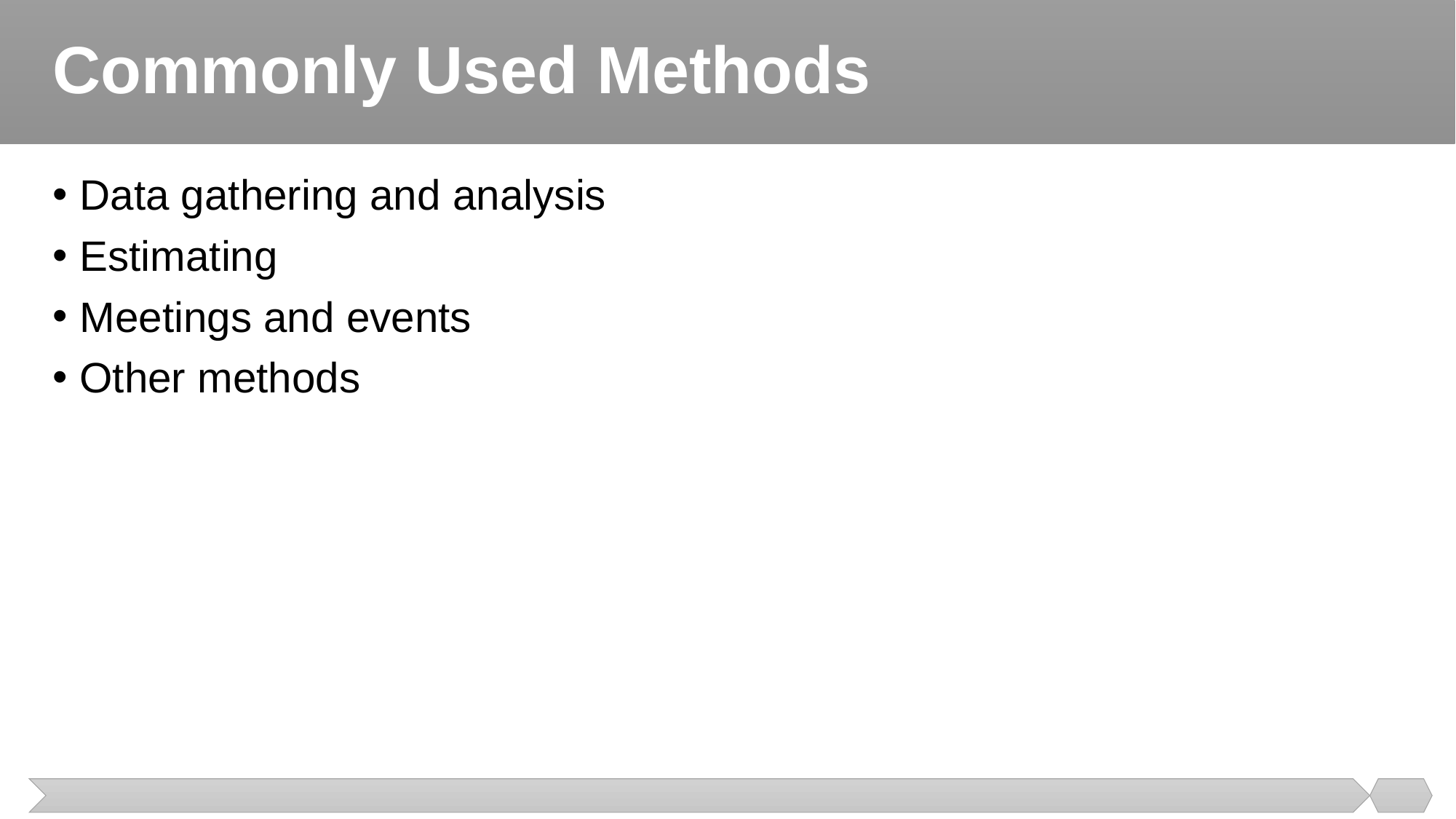

# Commonly Used Methods
Data gathering and analysis
Estimating
Meetings and events
Other methods